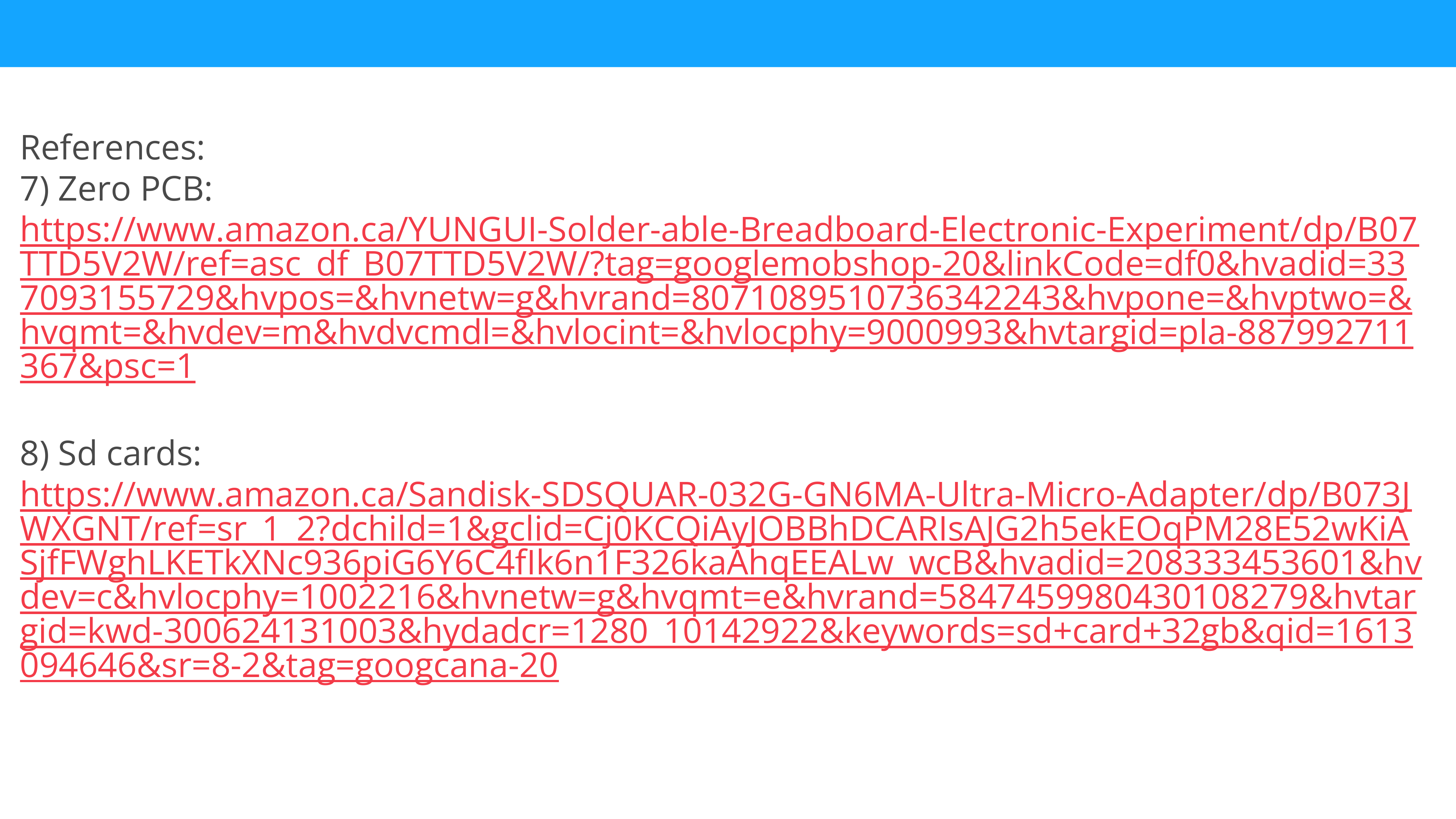

References:
7) Zero PCB:
https://www.amazon.ca/YUNGUI-Solder-able-Breadboard-Electronic-Experiment/dp/B07TTD5V2W/ref=asc_df_B07TTD5V2W/?tag=googlemobshop-20&linkCode=df0&hvadid=337093155729&hvpos=&hvnetw=g&hvrand=8071089510736342243&hvpone=&hvptwo=&hvqmt=&hvdev=m&hvdvcmdl=&hvlocint=&hvlocphy=9000993&hvtargid=pla-887992711367&psc=1

8) Sd cards:
https://www.amazon.ca/Sandisk-SDSQUAR-032G-GN6MA-Ultra-Micro-Adapter/dp/B073JWXGNT/ref=sr_1_2?dchild=1&gclid=Cj0KCQiAyJOBBhDCARIsAJG2h5ekEOqPM28E52wKiASjfFWghLKETkXNc936piG6Y6C4fIk6n1F326kaAhqEEALw_wcB&hvadid=208333453601&hvdev=c&hvlocphy=1002216&hvnetw=g&hvqmt=e&hvrand=5847459980430108279&hvtargid=kwd-300624131003&hydadcr=1280_10142922&keywords=sd+card+32gb&qid=1613094646&sr=8-2&tag=googcana-20